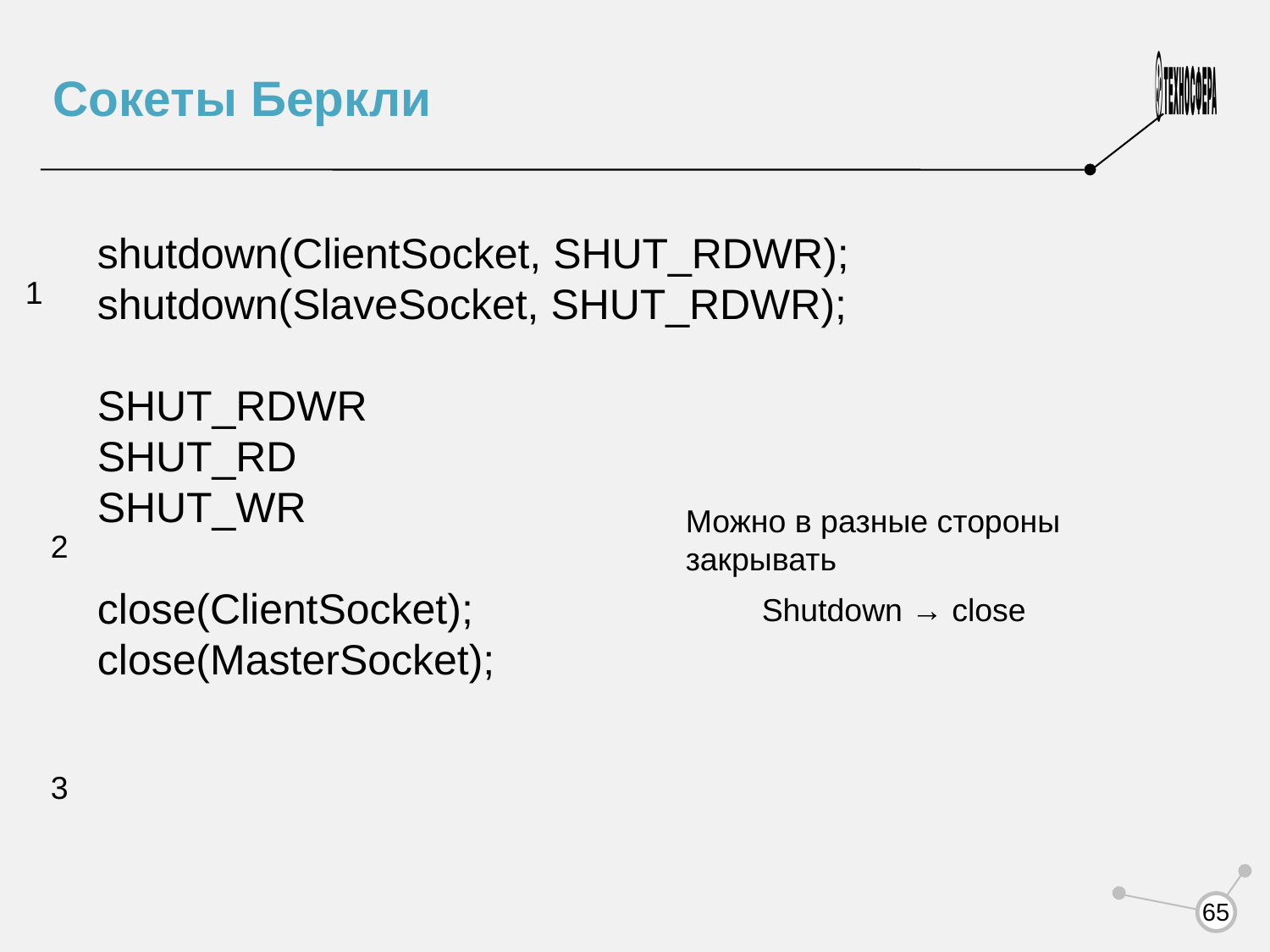

Сокеты Беркли
shutdown(ClientSocket, SHUT_RDWR);
shutdown(SlaveSocket, SHUT_RDWR);

SHUT_RDWR
SHUT_RD
SHUT_WR

close(ClientSocket);
close(MasterSocket);

1
Можно в разные стороны закрывать
2
Shutdown → close
3
65